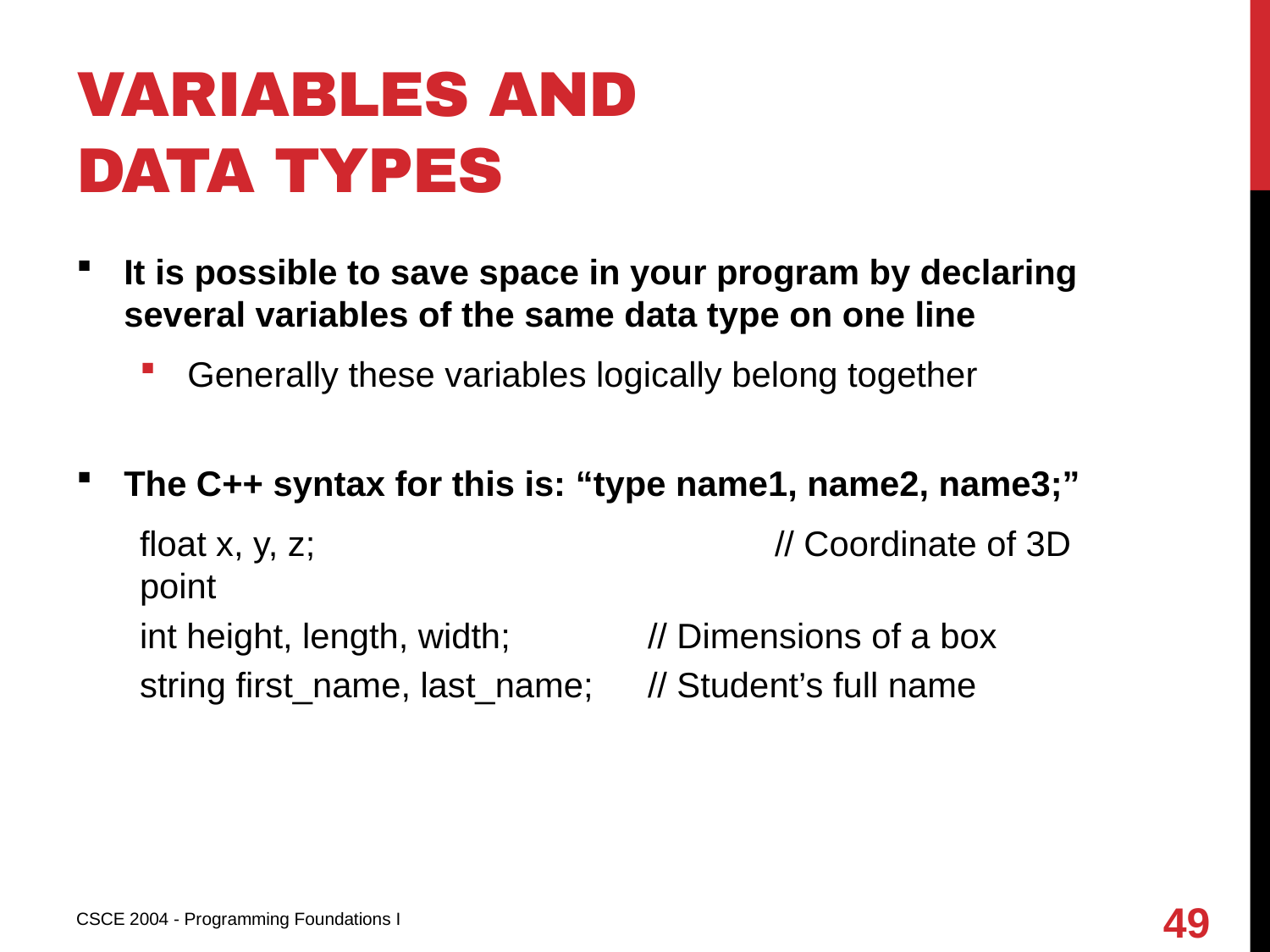

# Variables and  Data types
It is possible to save space in your program by declaring several variables of the same data type on one line
Generally these variables logically belong together

The C++ syntax for this is: “type name1, name2, name3;”
float x, y, z;				// Coordinate of 3D point
int height, length, width; 		// Dimensions of a box
string first_name, last_name; 	// Student’s full name

49
CSCE 2004 - Programming Foundations I